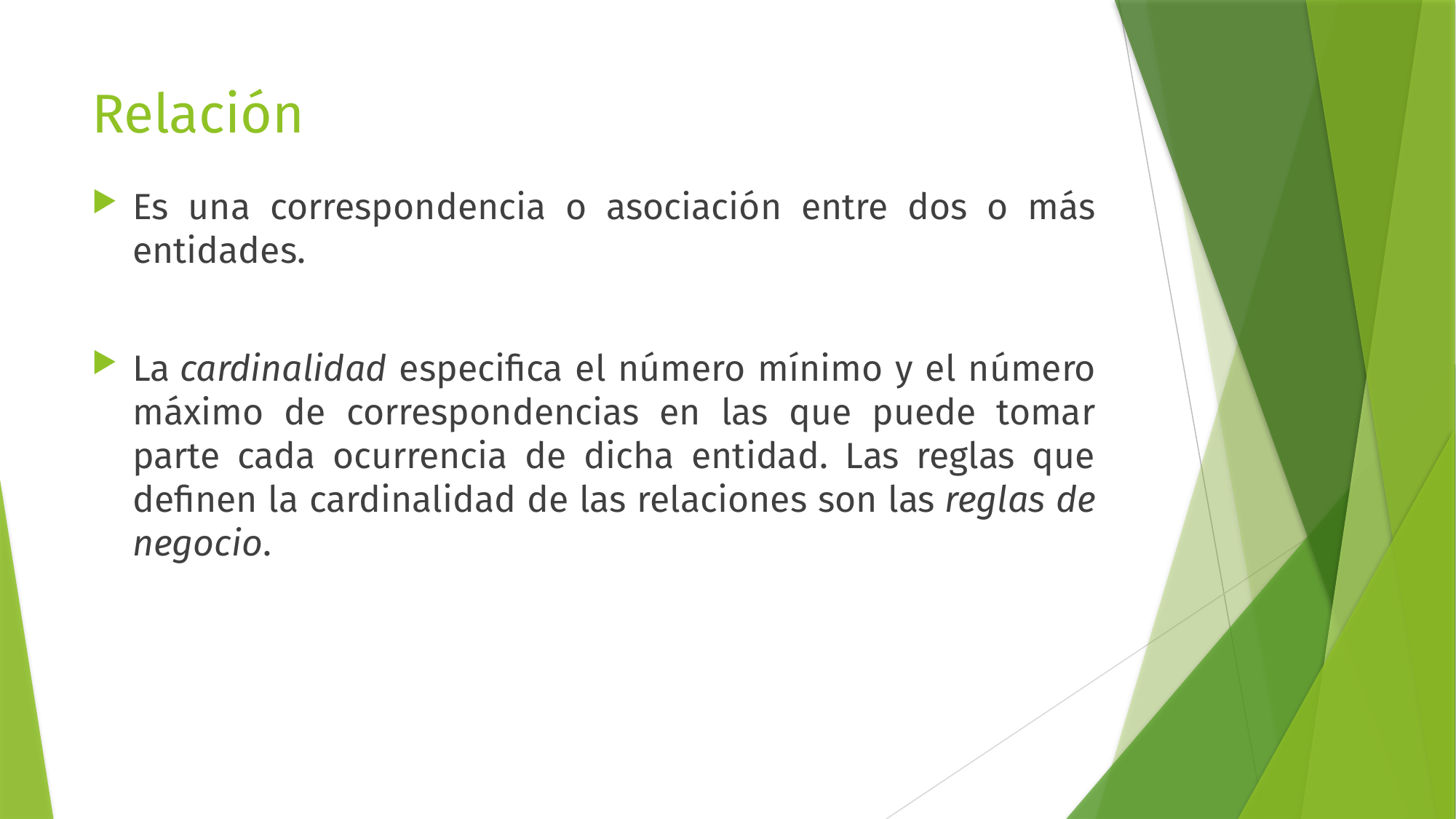

# Relación
Es una correspondencia o asociación entre dos o más entidades.

La cardinalidad especifica el número mínimo y el número máximo de correspondencias en las que puede tomar parte cada ocurrencia de dicha entidad. Las reglas que definen la cardinalidad de las relaciones son las reglas de negocio.